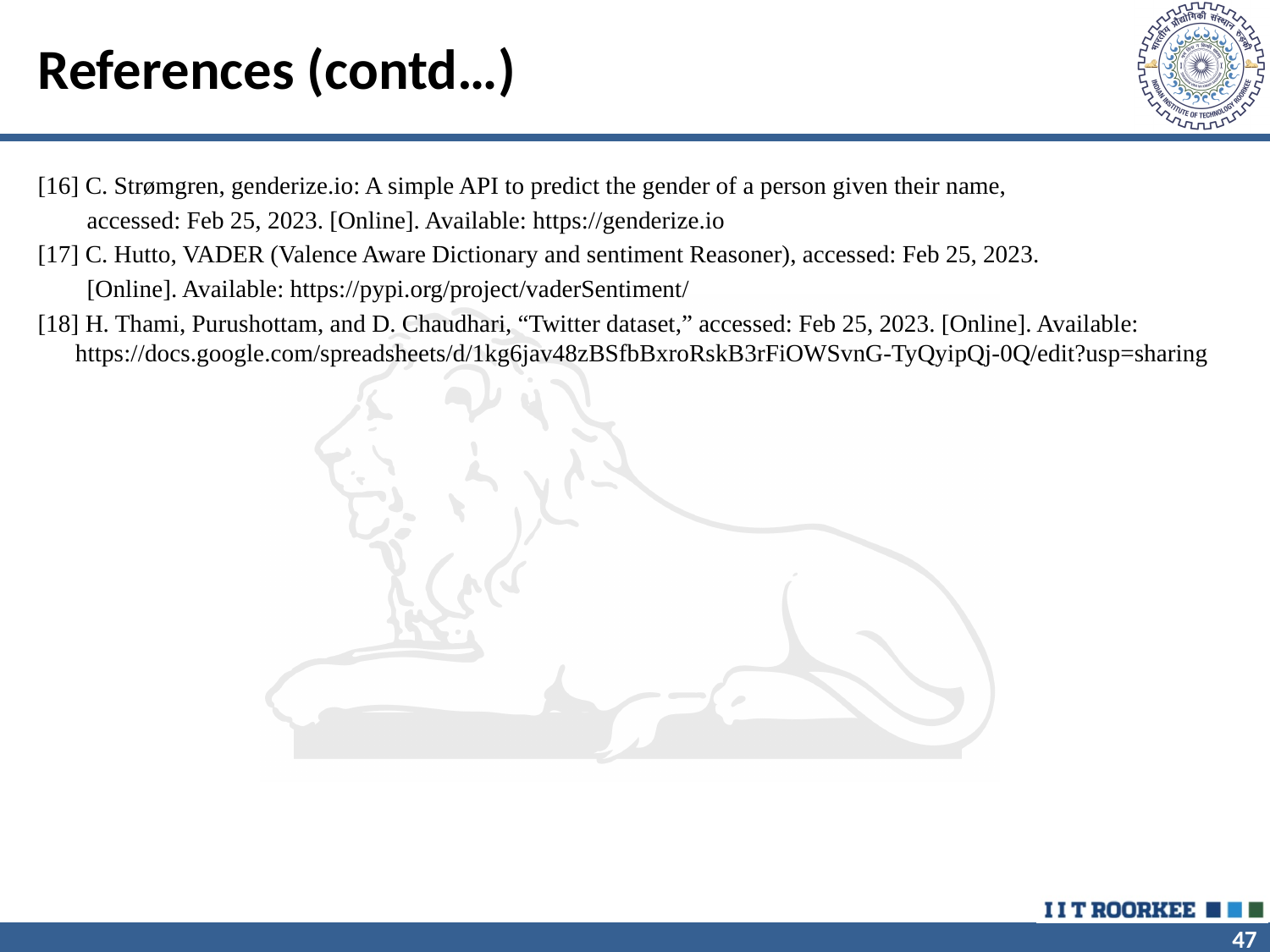

# References (contd…)
[16] C. Strømgren, genderize.io: A simple API to predict the gender of a person given their name,
        accessed: Feb 25, 2023. [Online]. Available: https://genderize.io
[17] C. Hutto, VADER (Valence Aware Dictionary and sentiment Reasoner), accessed: Feb 25, 2023.
        [Online]. Available: https://pypi.org/project/vaderSentiment/
[18] H. Thami, Purushottam, and D. Chaudhari, “Twitter dataset,” accessed: Feb 25, 2023. [Online]. Available:      https://docs.google.com/spreadsheets/d/1kg6jav48zBSfbBxroRskB3rFiOWSvnG-TyQyipQj-0Q/edit?usp=sharing